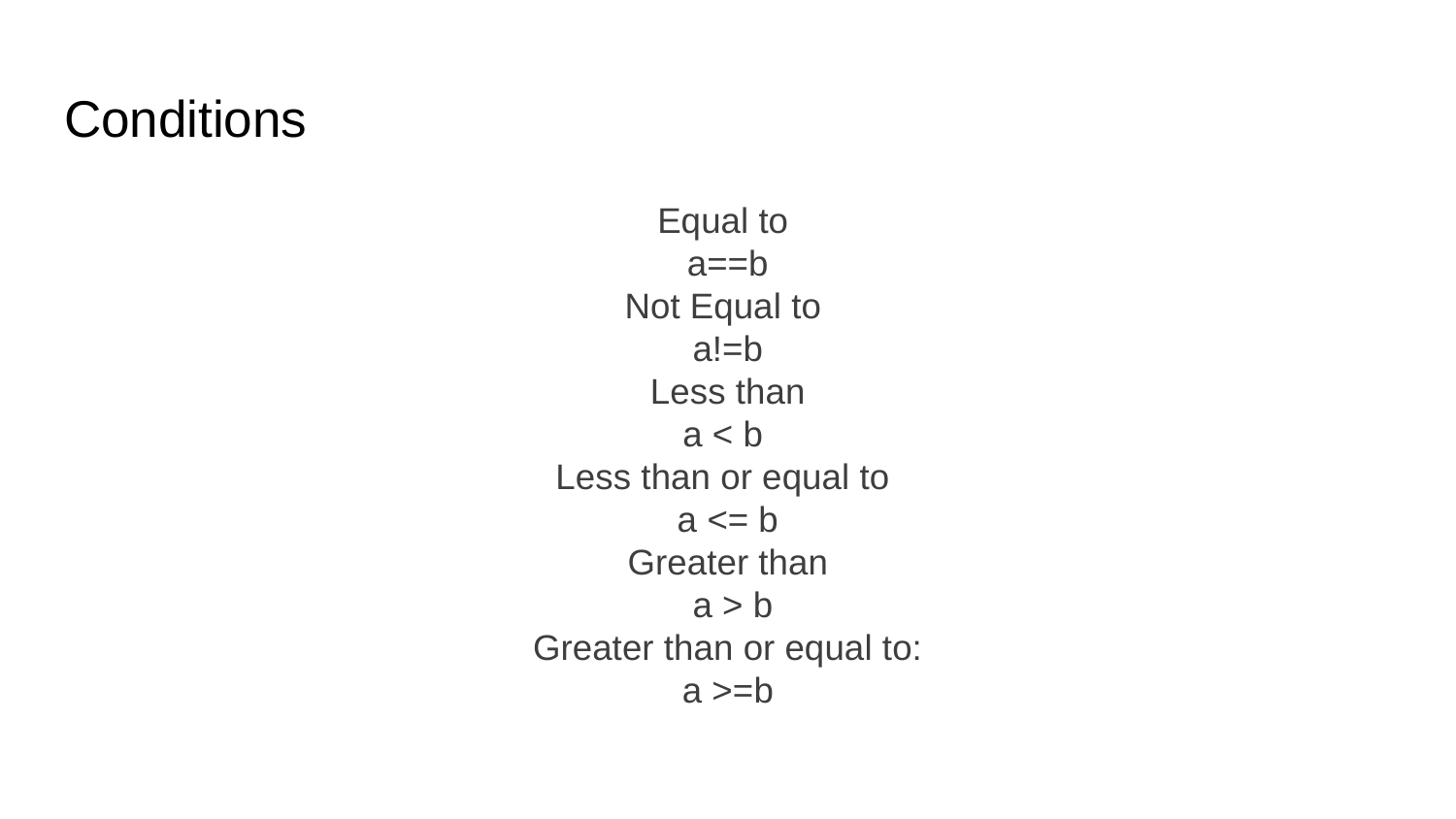

# Conditions
Equal to
a==b
Not Equal to
a!=b
Less than
a < b
Less than or equal to
a <= b
Greater than
 a > b
Greater than or equal to:
a >=b